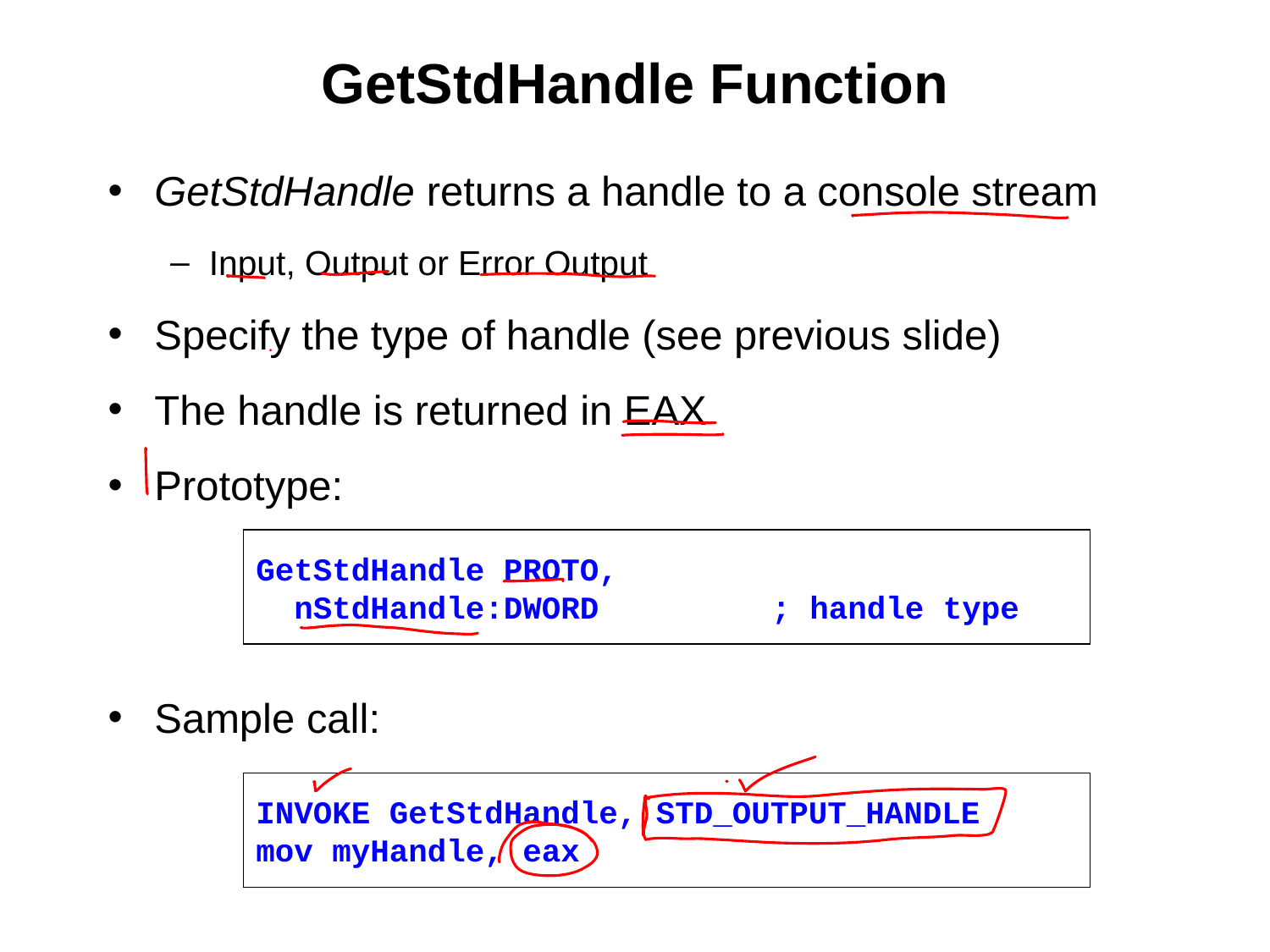

# GetStdHandle Function
GetStdHandle returns a handle to a console stream
Input, Output or Error Output
Specify the type of handle (see previous slide)
The handle is returned in EAX
Prototype:

Sample call:
GetStdHandle PROTO,
  nStdHandle:DWORD	; handle type
INVOKE GetStdHandle, STD_OUTPUT_HANDLE
mov myHandle, eax